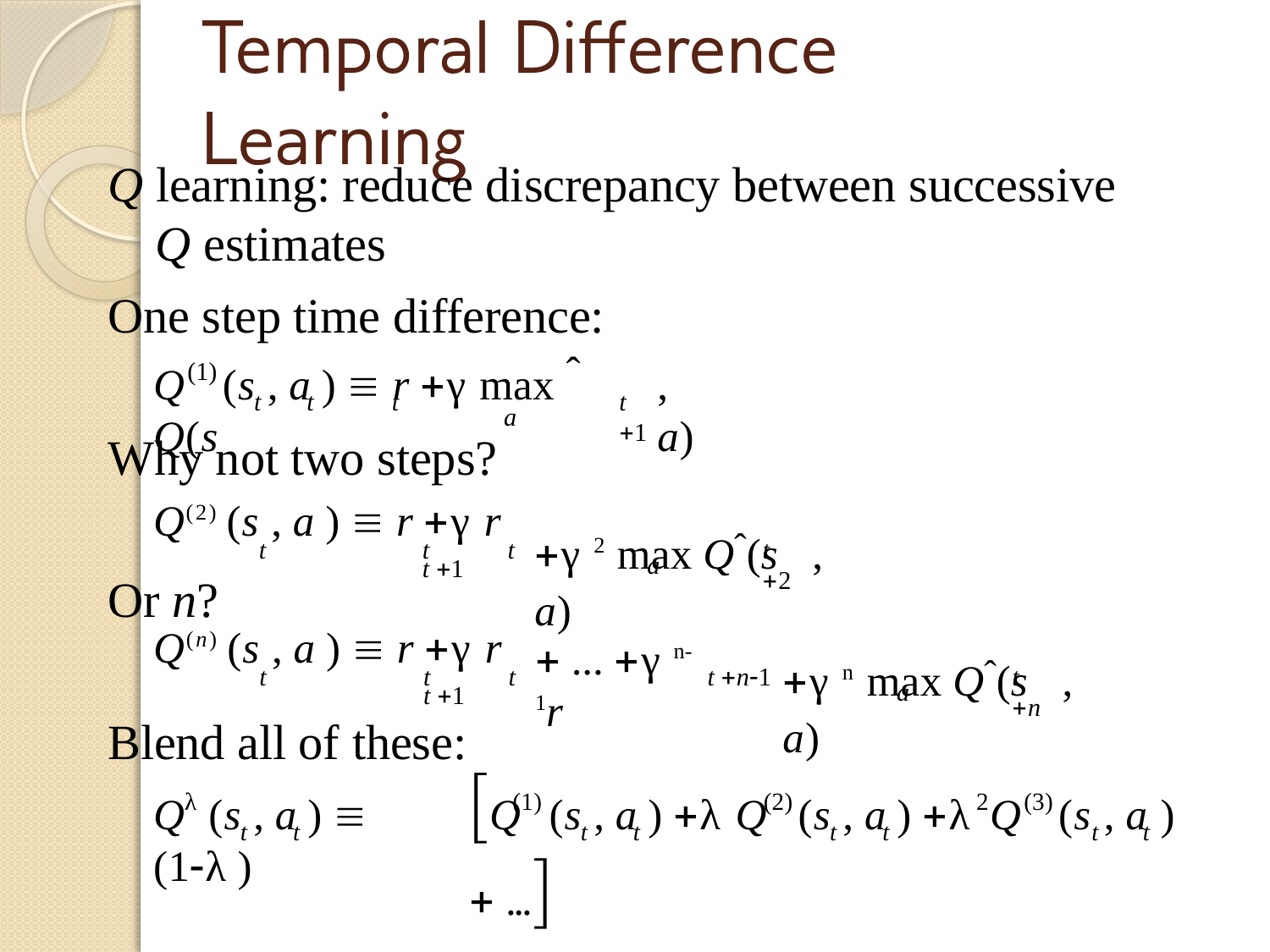

# Temporal Difference Learning
Q learning: reduce discrepancy between successive
Q estimates
One step time difference:
ˆ
(1)
Q	(s , a ) ≡ r +γ max Q(s
, a)
t	t	t
t +1
a
Why not two steps?
Q(2) (s , a ) ≡ r +γ r
t	t	t	t +1
+γ 2 max Qˆ(s	, a)
t +2
a
Or n?
Q(n) (s , a ) ≡ r +γ r
t	t	t	t +1
+ ... +γ n-1r
+γ n max Qˆ(s	, a)
t +n−1
t +n
a
Blend all of these:
[Q	(s , a ) +λ Q	(s , a ) +λ	Q	(s , a ) + ...]
λ
(1)	(2)	2	(3)
Q	(s , a ) ≡ (1−λ )
t	t
t	t
t	t	t	t